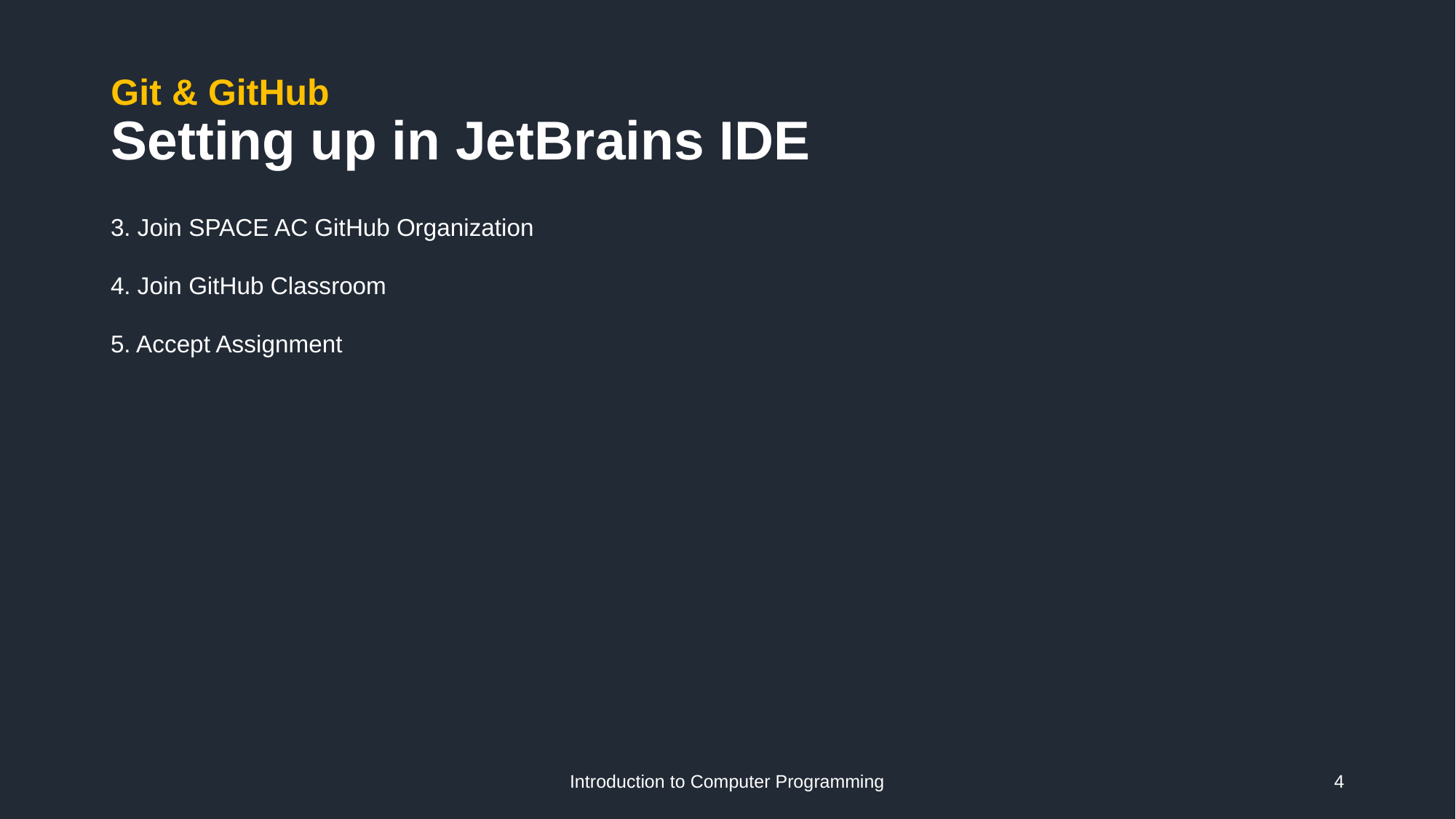

# Git & GitHub Setting up in JetBrains IDE
3. Join SPACE AC GitHub Organization

4. Join GitHub Classroom

5. Accept Assignment
Introduction to Computer Programming
4